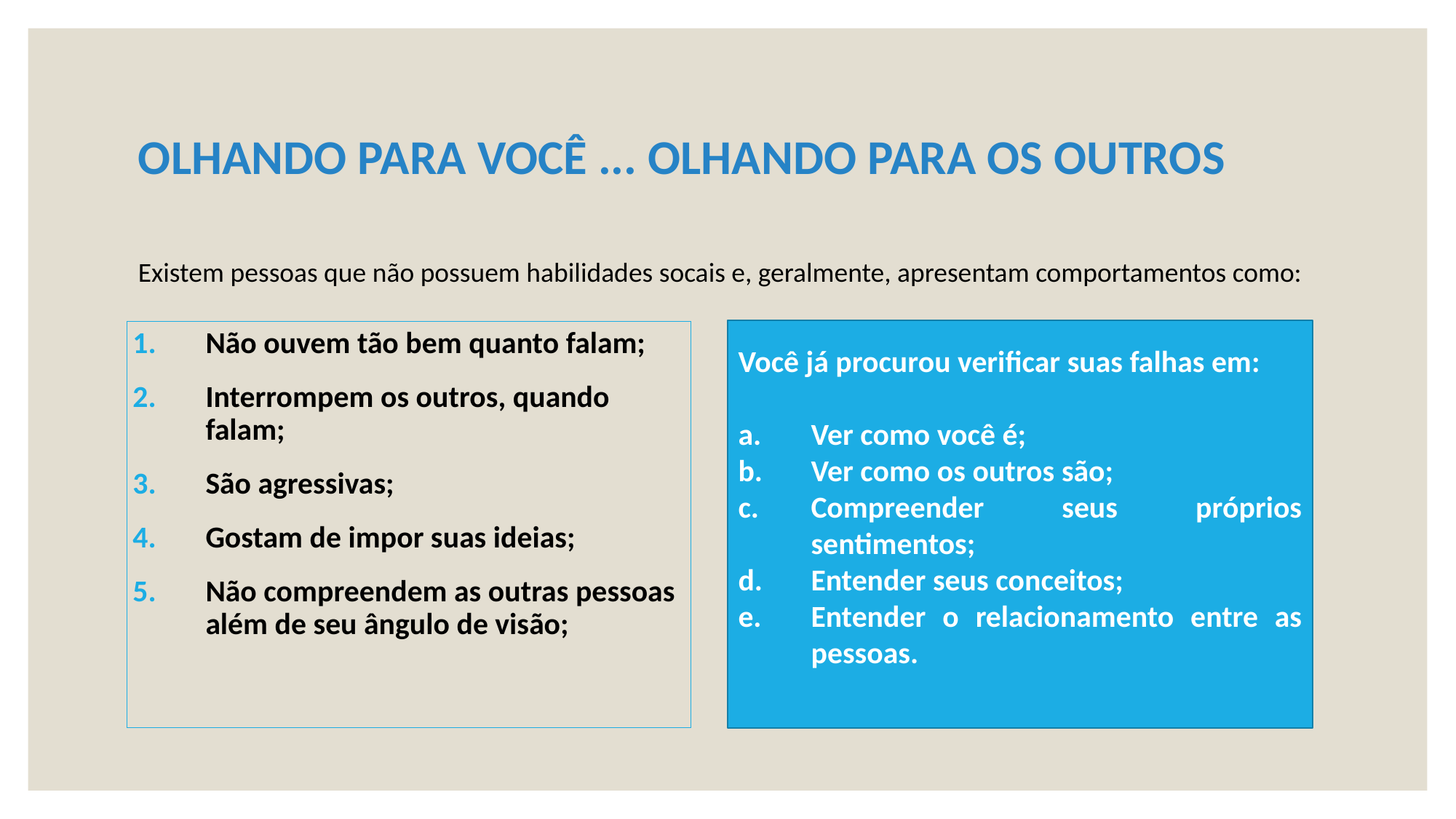

# OLHANDO PARA VOCÊ ... OLHANDO PARA OS OUTROS
Existem pessoas que não possuem habilidades socais e, geralmente, apresentam comportamentos como:

Você já procurou verificar suas falhas em:

Ver como você é;
Ver como os outros são;
Compreender seus próprios sentimentos;
Entender seus conceitos;
Entender o relacionamento entre as pessoas.

Não ouvem tão bem quanto falam;
Interrompem os outros, quando falam;
São agressivas;
Gostam de impor suas ideias;
Não compreendem as outras pessoas além de seu ângulo de visão;